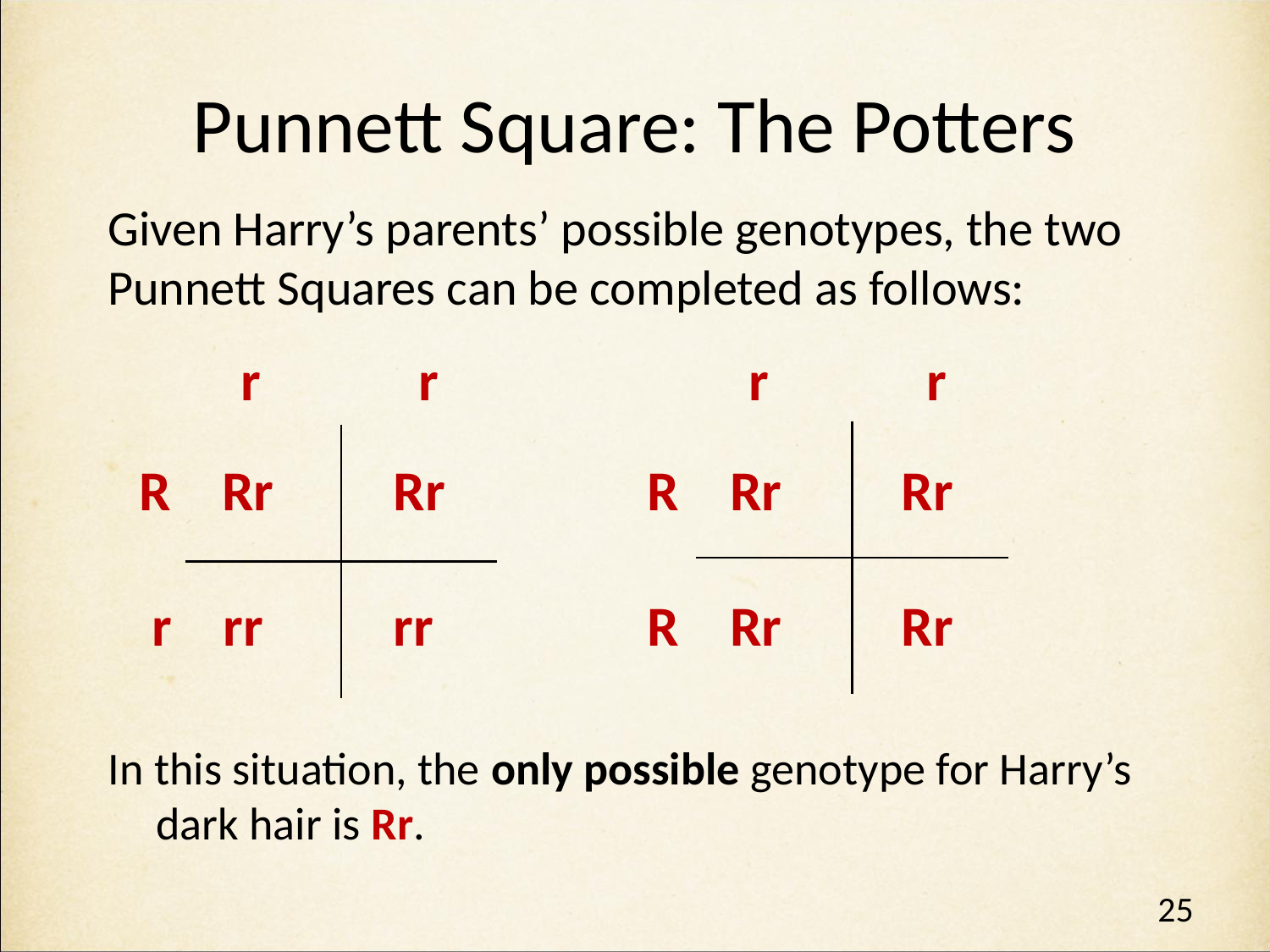

# Punnett Square: The Potters
Given Harry’s parents’ possible genotypes, the two Punnett Squares can be completed as follows:

In this situation, the only possible genotype for Harry’s dark hair is Rr.

        r	  	  r

R    Rr	Rr

 r    rr		rr

        r	  	  r

R    Rr	Rr

R    Rr	Rr

|  |  |
| --- | --- |
|  |  |
|  |  |
| --- | --- |
|  |  |
25